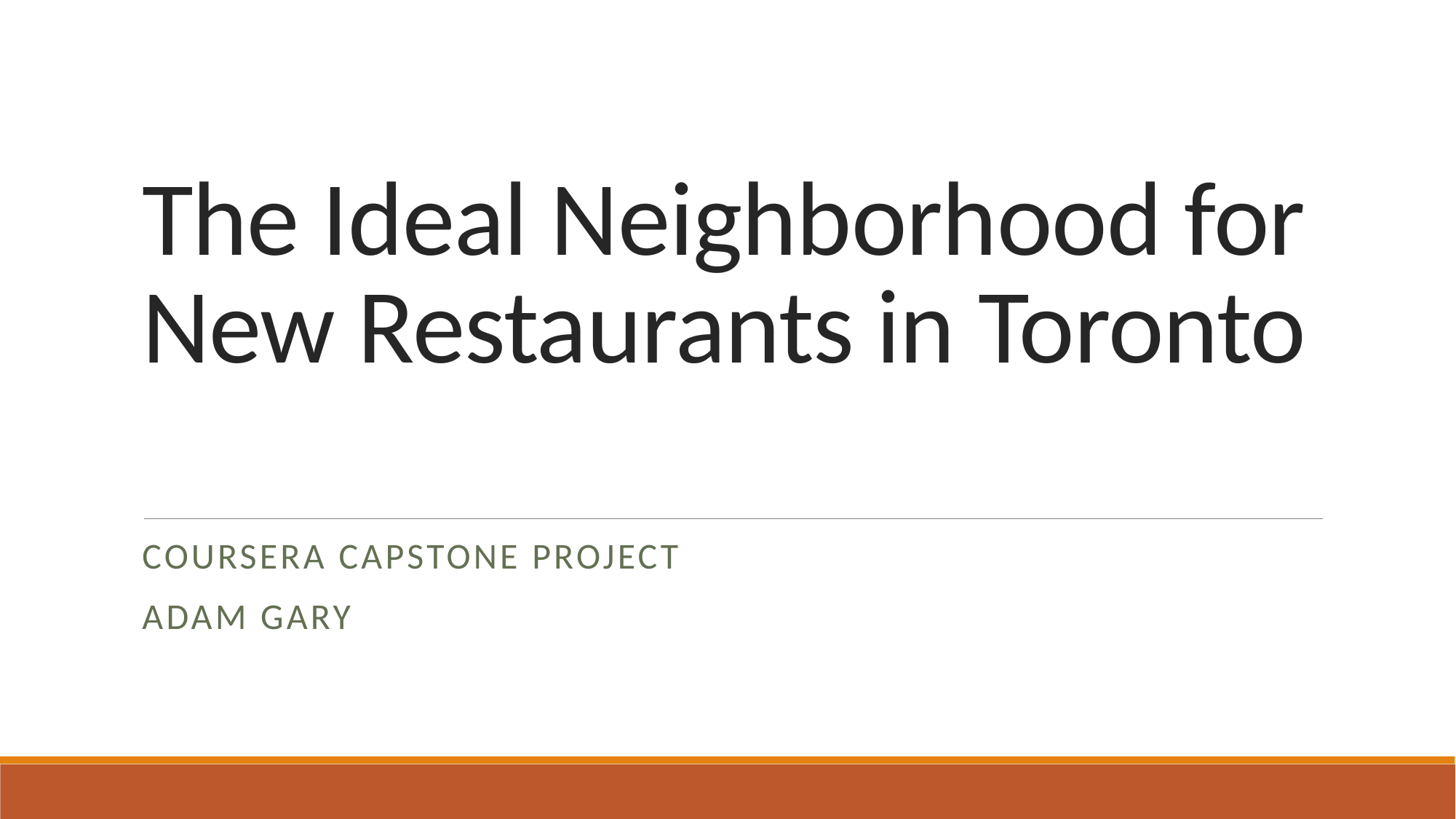

# The Ideal Neighborhood for New Restaurants in Toronto
Coursera capstone project
Adam Gary